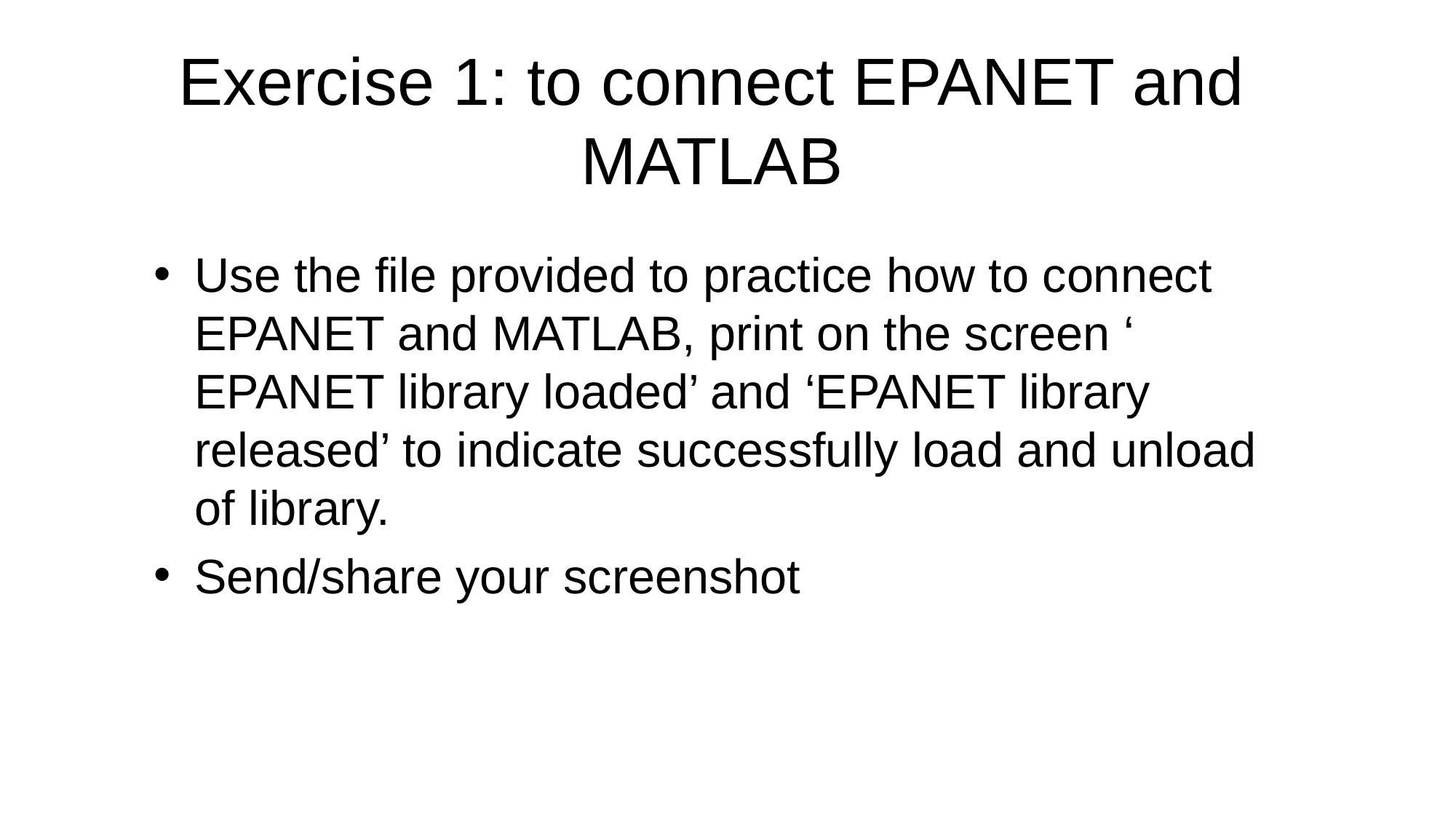

Exercise 1: to connect EPANET and MATLAB
Use the file provided to practice how to connect EPANET and MATLAB, print on the screen ‘ EPANET library loaded’ and ‘EPANET library released’ to indicate successfully load and unload of library.
Send/share your screenshot